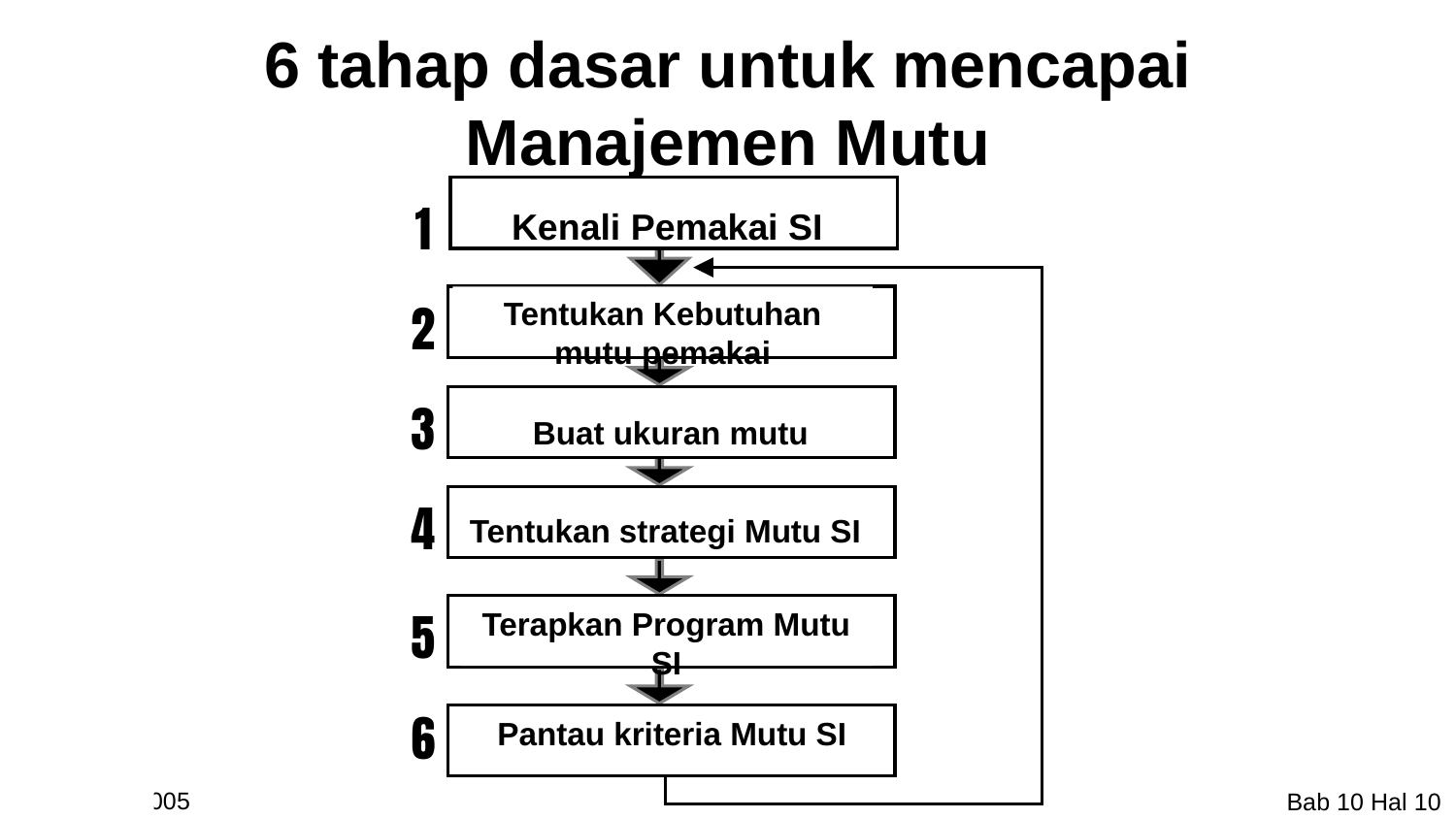

# 6 tahap dasar untuk mencapai Manajemen Mutu

1
Kenali Pemakai SI

Tentukan Kebutuhan mutu pemakai
2

3
Buat ukuran mutu

4
Tentukan strategi Mutu SI

Terapkan Program Mutu SI
5

6

Pantau kriteria Mutu SI